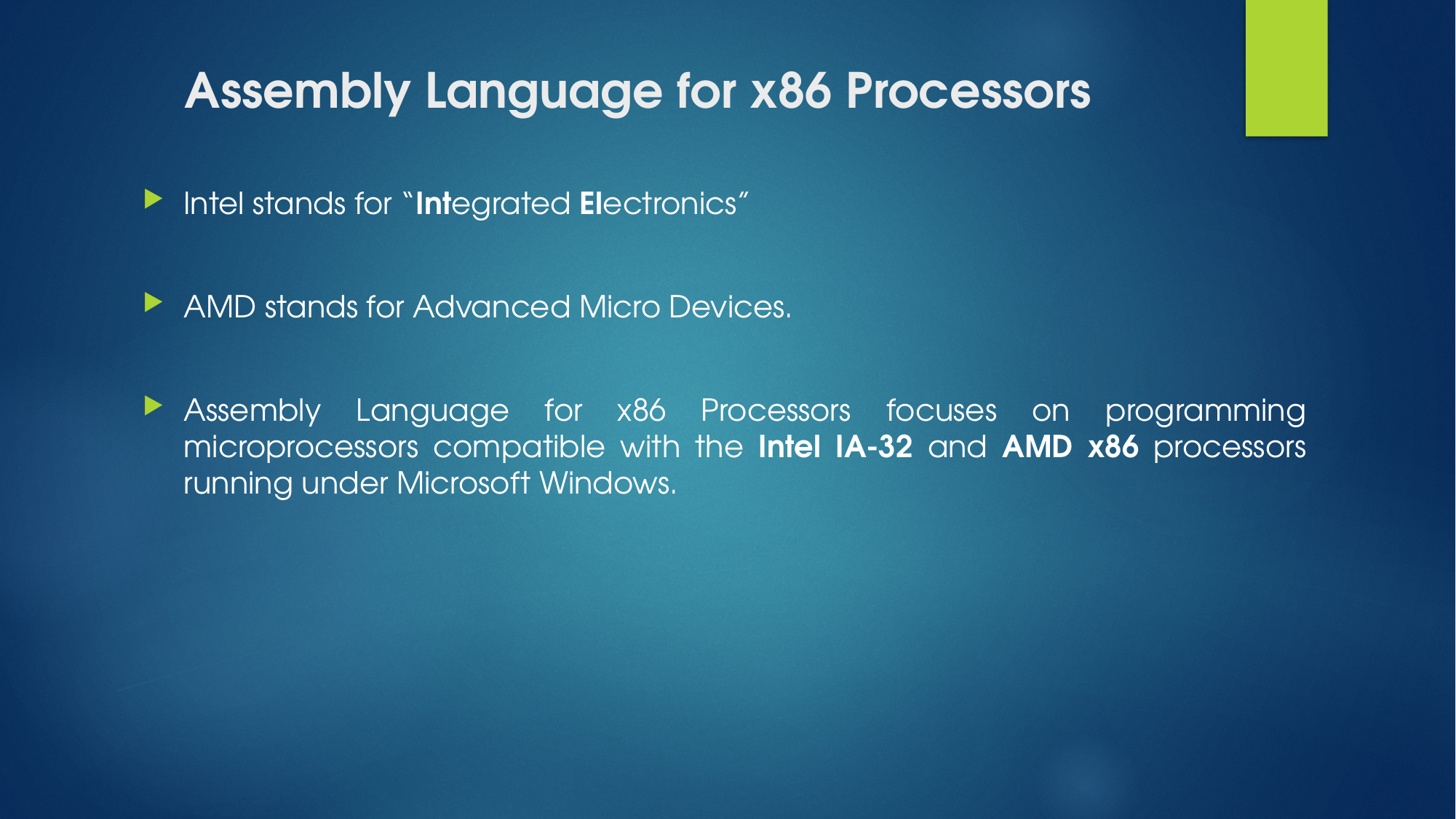

# Assembly Language for x86 Processors
Intel stands for “Integrated Electronics”

AMD stands for Advanced Micro Devices.

Assembly Language for x86 Processors focuses on programming microprocessors compatible with the Intel IA-32 and AMD x86 processors running under Microsoft Windows.